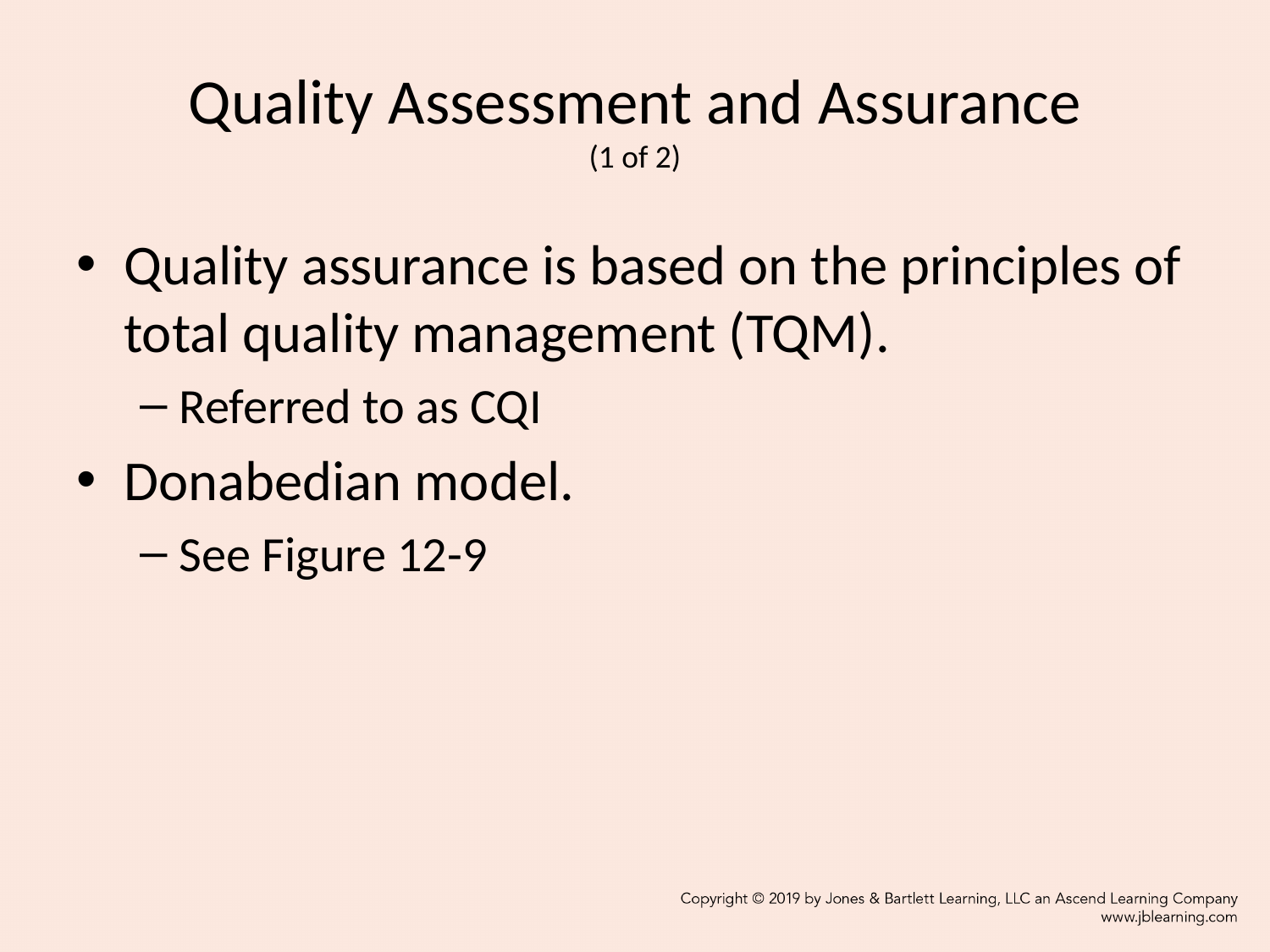

# Quality Assessment and Assurance (1 of 2)
Quality assurance is based on the principles of total quality management (TQM).
Referred to as CQI
Donabedian model.
See Figure 12-9